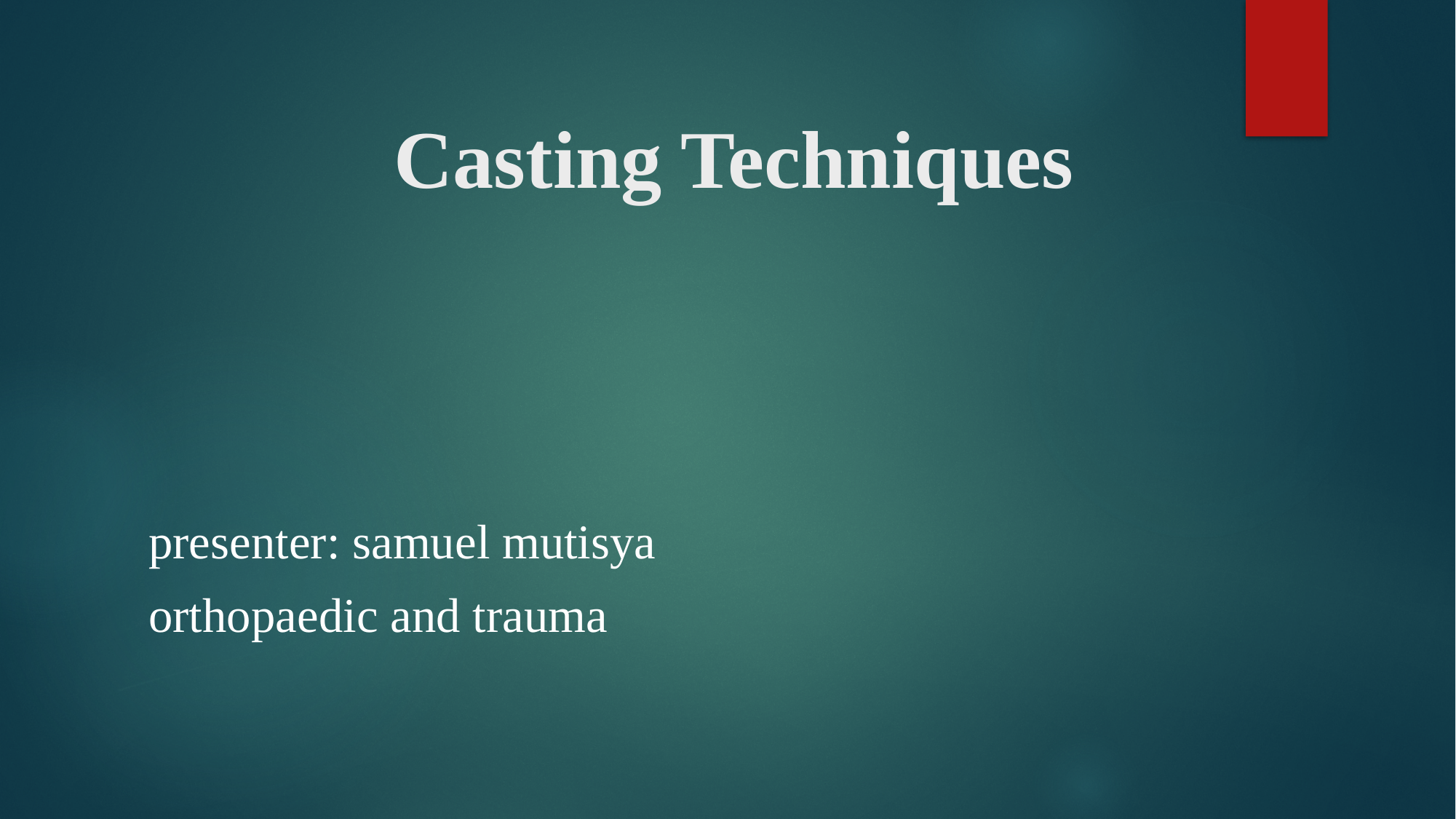

# Casting Techniques

presenter: samuel mutisya
orthopaedic and trauma